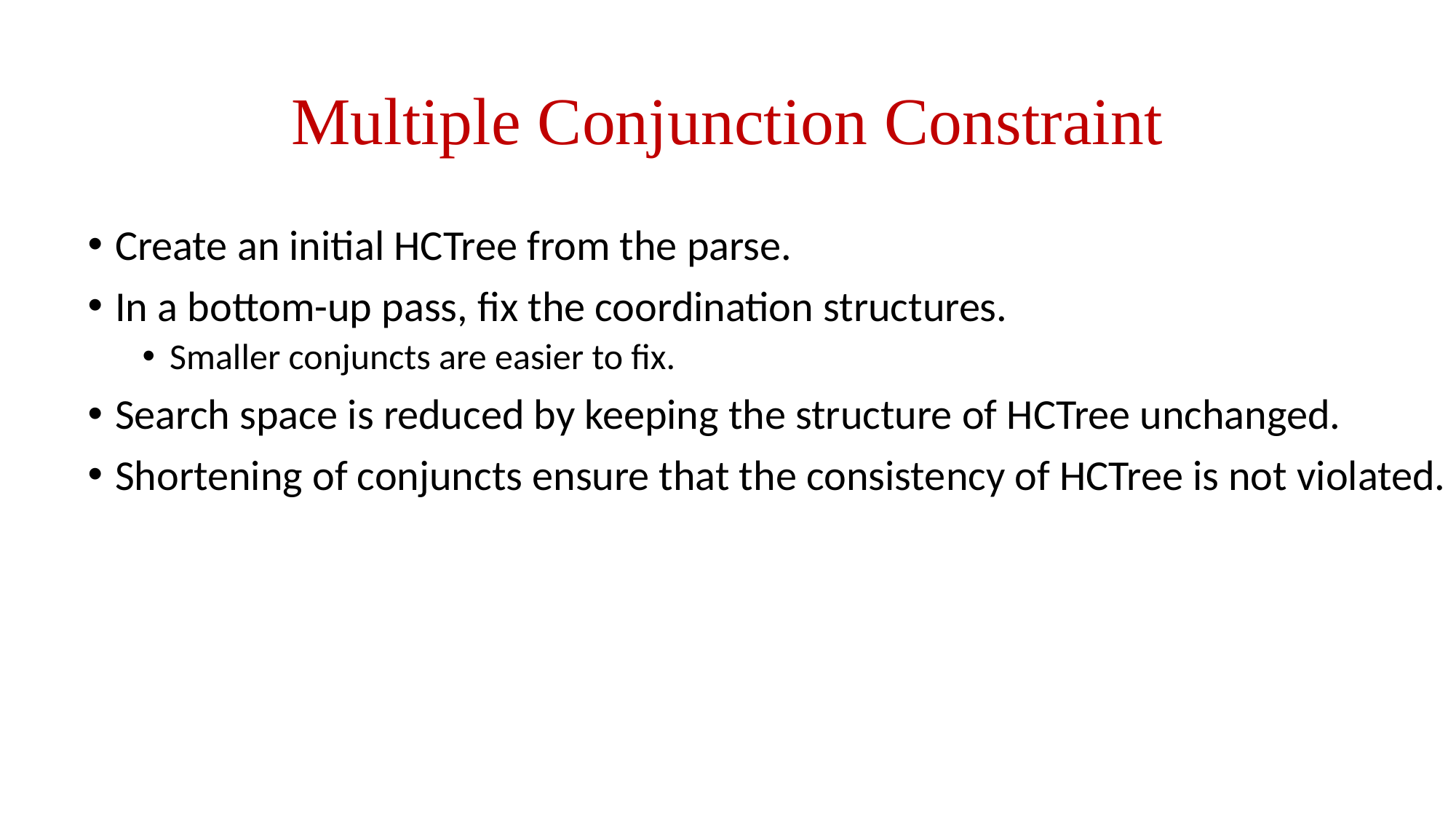

# Multiple Conjunction Constraint
Create an initial HCTree from the parse.
In a bottom-up pass, fix the coordination structures.
Smaller conjuncts are easier to fix.
Search space is reduced by keeping the structure of HCTree unchanged.
Shortening of conjuncts ensure that the consistency of HCTree is not violated.